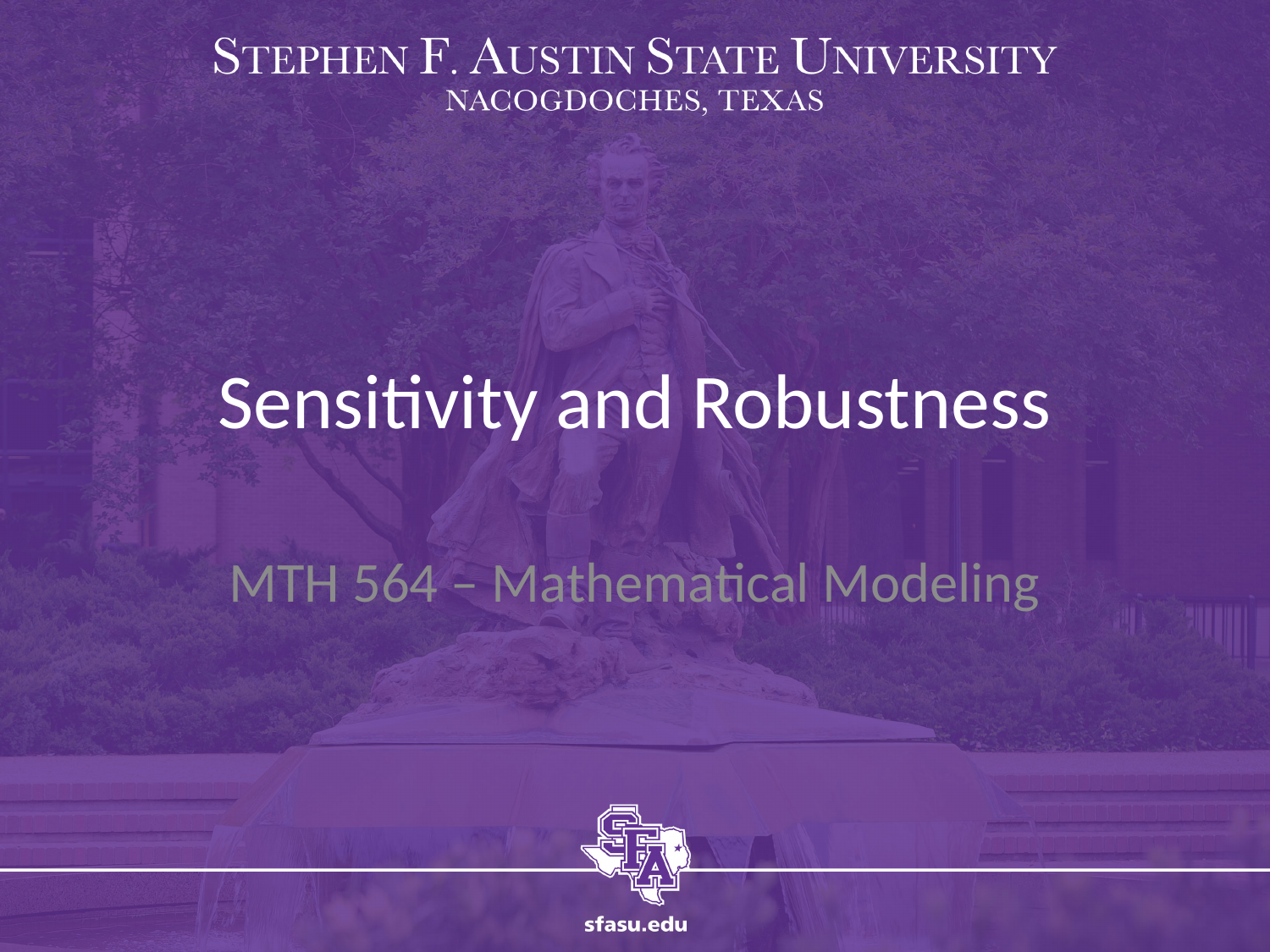

# Sensitivity and Robustness
MTH 564 – Mathematical Modeling